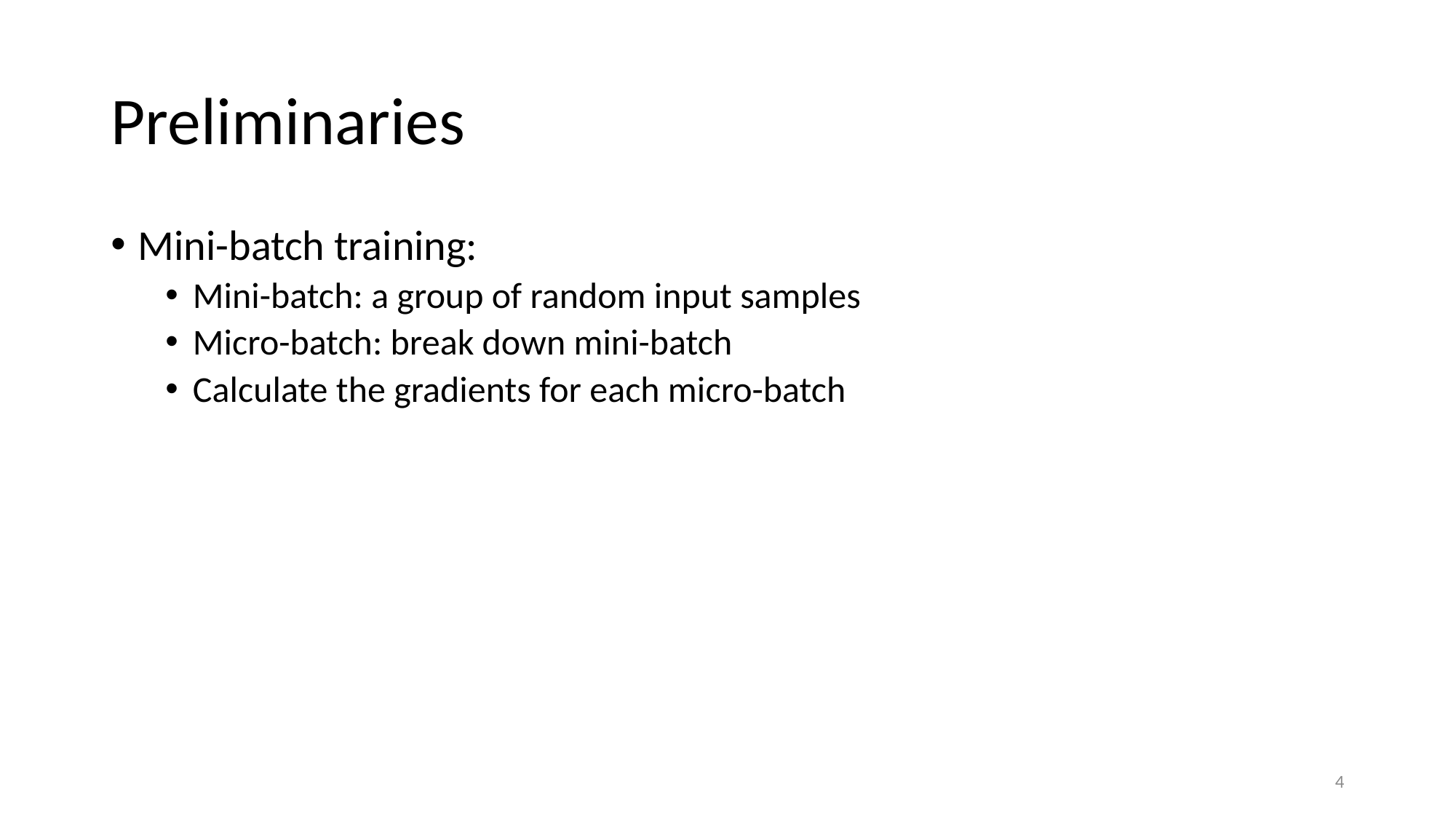

# Preliminaries
Mini-batch training:
Mini-batch: a group of random input samples
Micro-batch: break down mini-batch
Calculate the gradients for each micro-batch
4